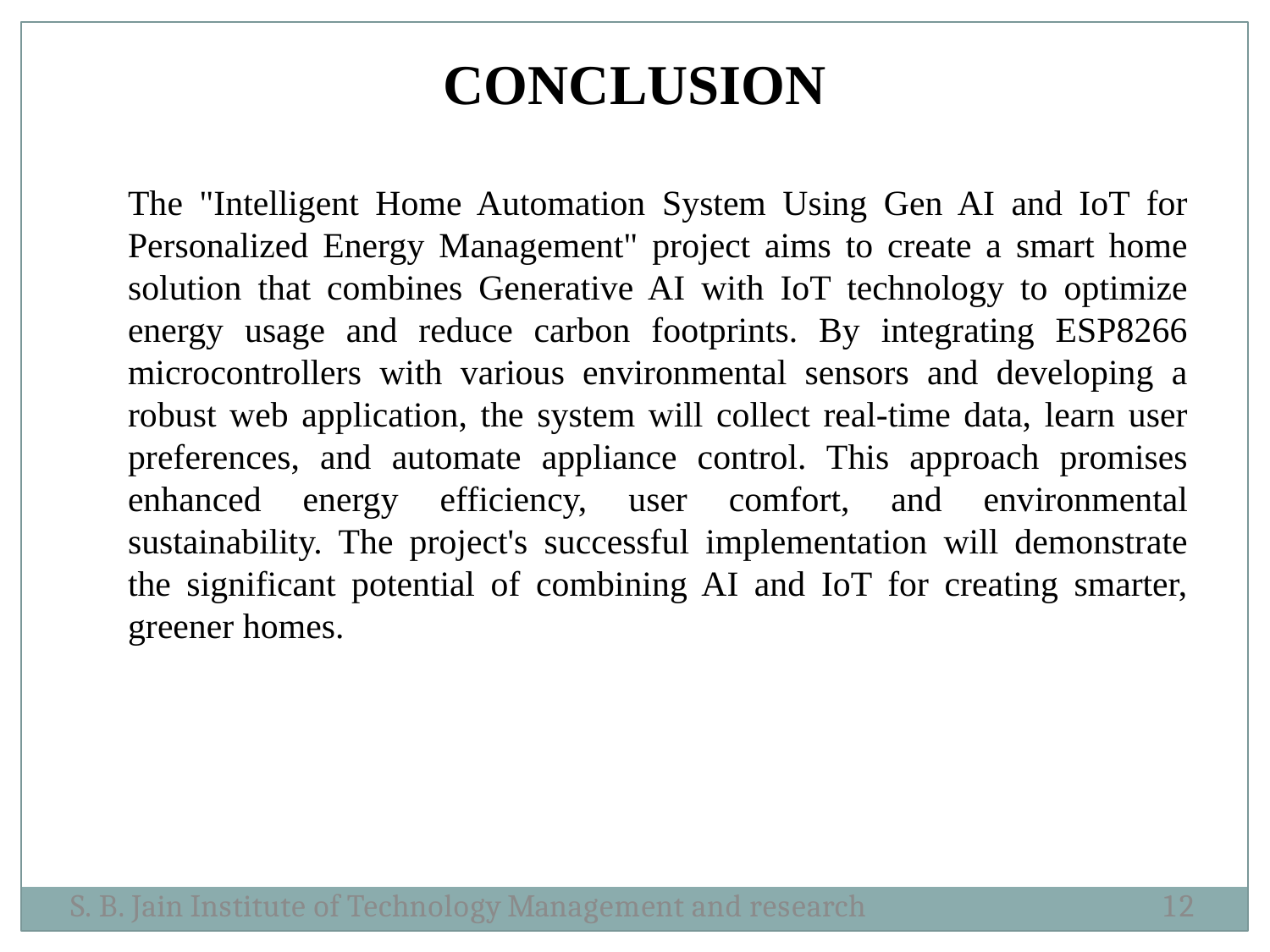

# CONCLUSION
The "Intelligent Home Automation System Using Gen AI and IoT for Personalized Energy Management" project aims to create a smart home solution that combines Generative AI with IoT technology to optimize energy usage and reduce carbon footprints. By integrating ESP8266 microcontrollers with various environmental sensors and developing a robust web application, the system will collect real-time data, learn user preferences, and automate appliance control. This approach promises enhanced energy efficiency, user comfort, and environmental sustainability. The project's successful implementation will demonstrate the significant potential of combining AI and IoT for creating smarter, greener homes.

S. B. Jain Institute of Technology Management and research
12